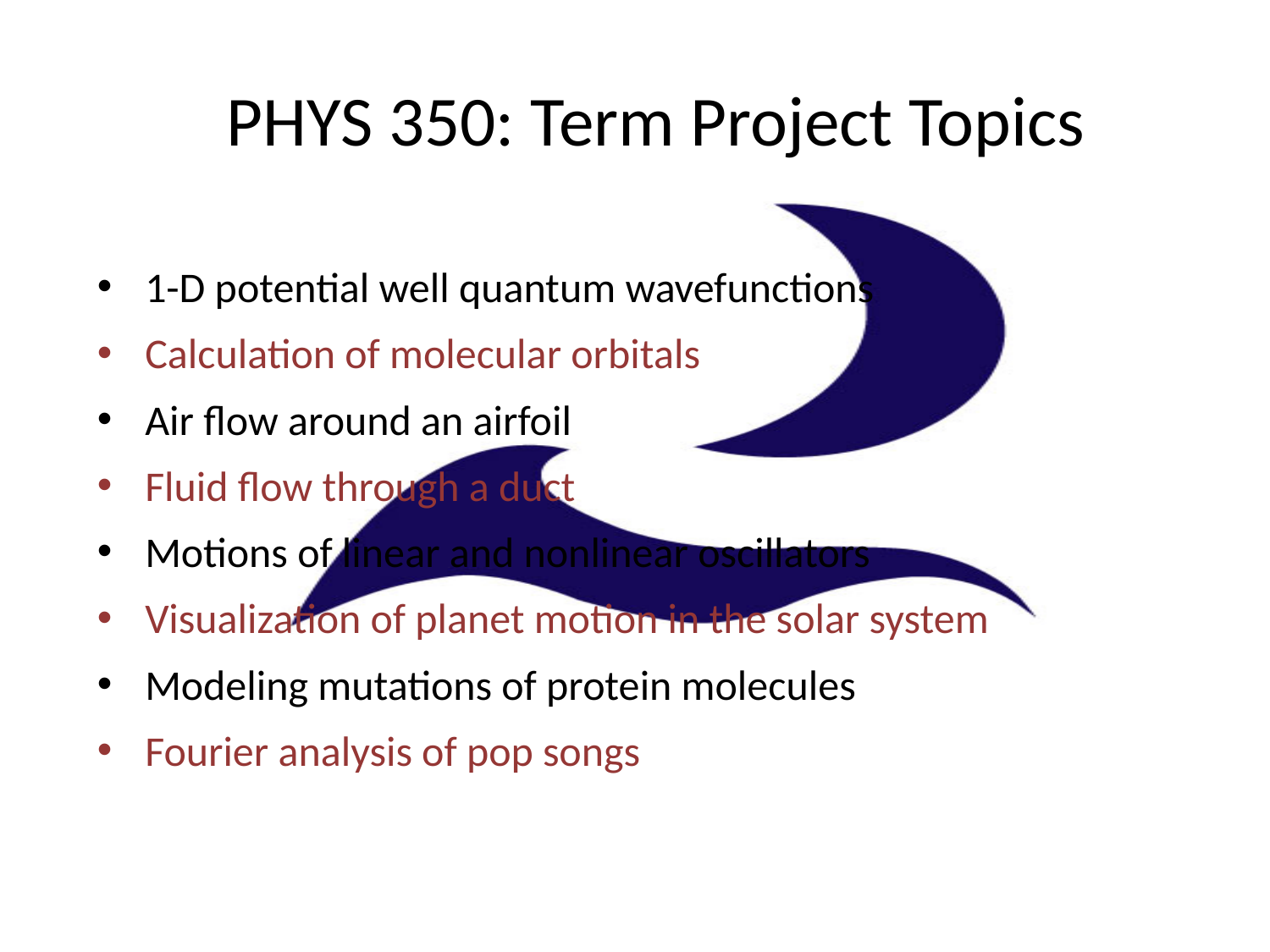

# PHYS 350: Term Project Topics
1-D potential well quantum wavefunctions
Calculation of molecular orbitals
Air flow around an airfoil
Fluid flow through a duct
Motions of linear and nonlinear oscillators
Visualization of planet motion in the solar system
Modeling mutations of protein molecules
Fourier analysis of pop songs